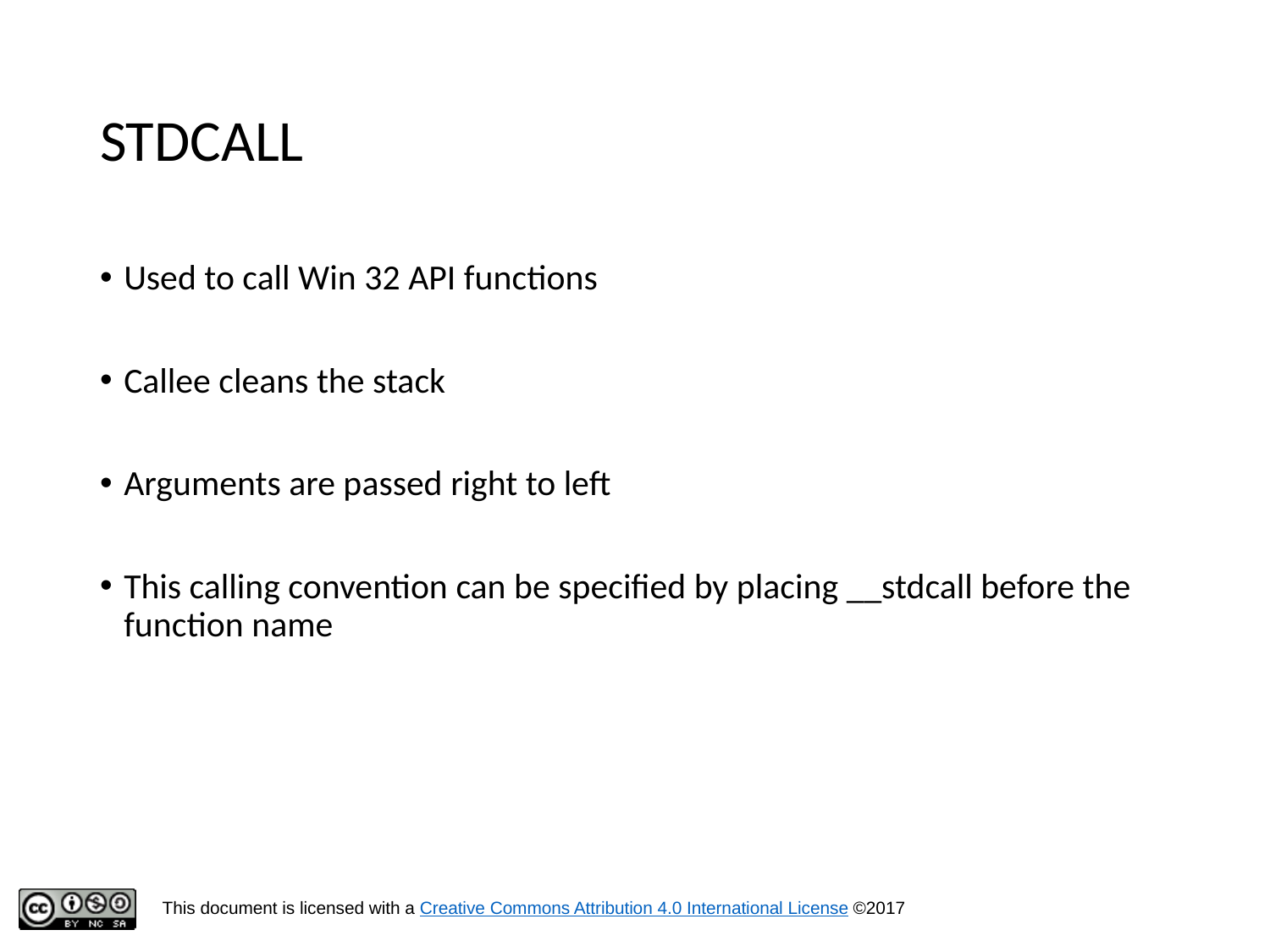

# STDCALL
Used to call Win 32 API functions

Callee cleans the stack

Arguments are passed right to left

This calling convention can be specified by placing __stdcall before the function name